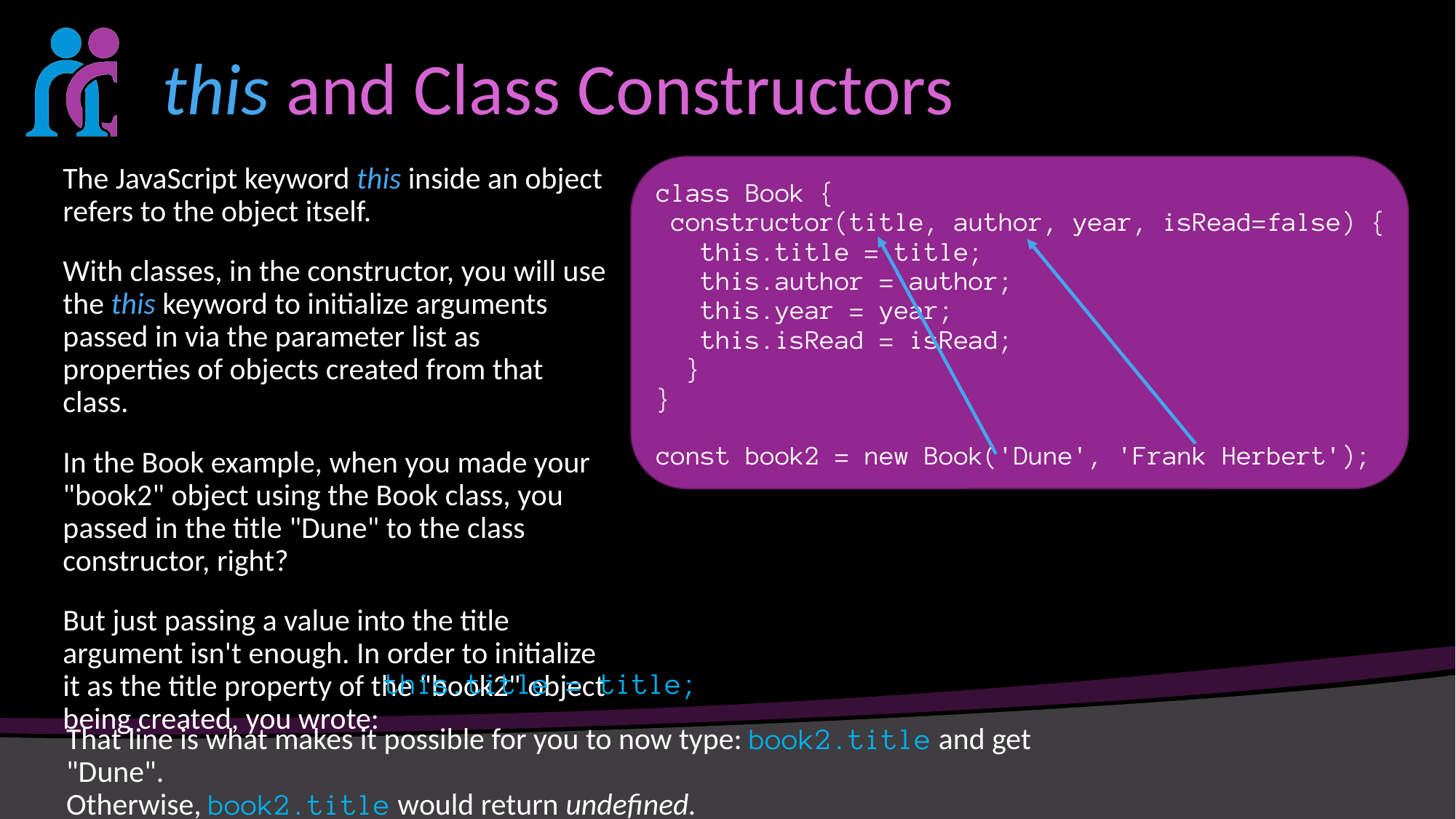

# this and Class Constructors

The JavaScript keyword this inside an object refers to the object itself.
With classes, in the constructor, you will use the this keyword to initialize arguments passed in via the parameter list as properties of objects created from that class.
In the Book example, when you made your "book2" object using the Book class, you passed in the title "Dune" to the class constructor, right?
But just passing a value into the title argument isn't enough. In order to initialize it as the title property of the "book2" object being created, you wrote:
class Book {
 constructor(title, author, year, isRead=false) {
   this.title = title;
   this.author = author;
   this.year = year;
   this.isRead = isRead;          
  }
}
const book2 = new Book('Dune', 'Frank Herbert');
        this.title = title;
That line is what makes it possible for you to now type: book2.title and get "Dune". 
Otherwise, book2.title would return undefined.